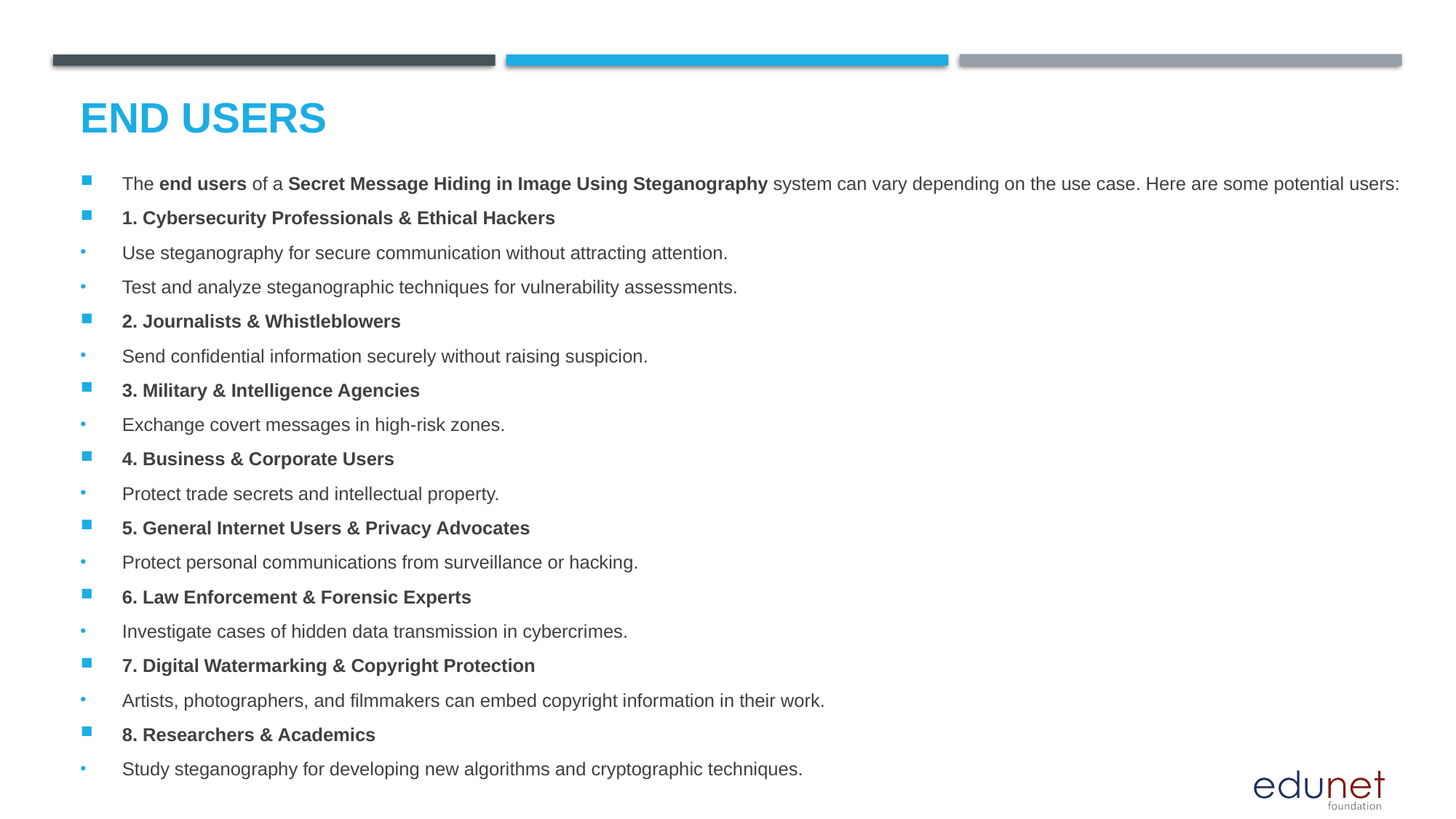

# End users
The end users of a Secret Message Hiding in Image Using Steganography system can vary depending on the use case. Here are some potential users:
1. Cybersecurity Professionals & Ethical Hackers
Use steganography for secure communication without attracting attention.
Test and analyze steganographic techniques for vulnerability assessments.
2. Journalists & Whistleblowers
Send confidential information securely without raising suspicion.
3. Military & Intelligence Agencies
Exchange covert messages in high-risk zones.
4. Business & Corporate Users
Protect trade secrets and intellectual property.
5. General Internet Users & Privacy Advocates
Protect personal communications from surveillance or hacking.
6. Law Enforcement & Forensic Experts
Investigate cases of hidden data transmission in cybercrimes.
7. Digital Watermarking & Copyright Protection
Artists, photographers, and filmmakers can embed copyright information in their work.
8. Researchers & Academics
Study steganography for developing new algorithms and cryptographic techniques.